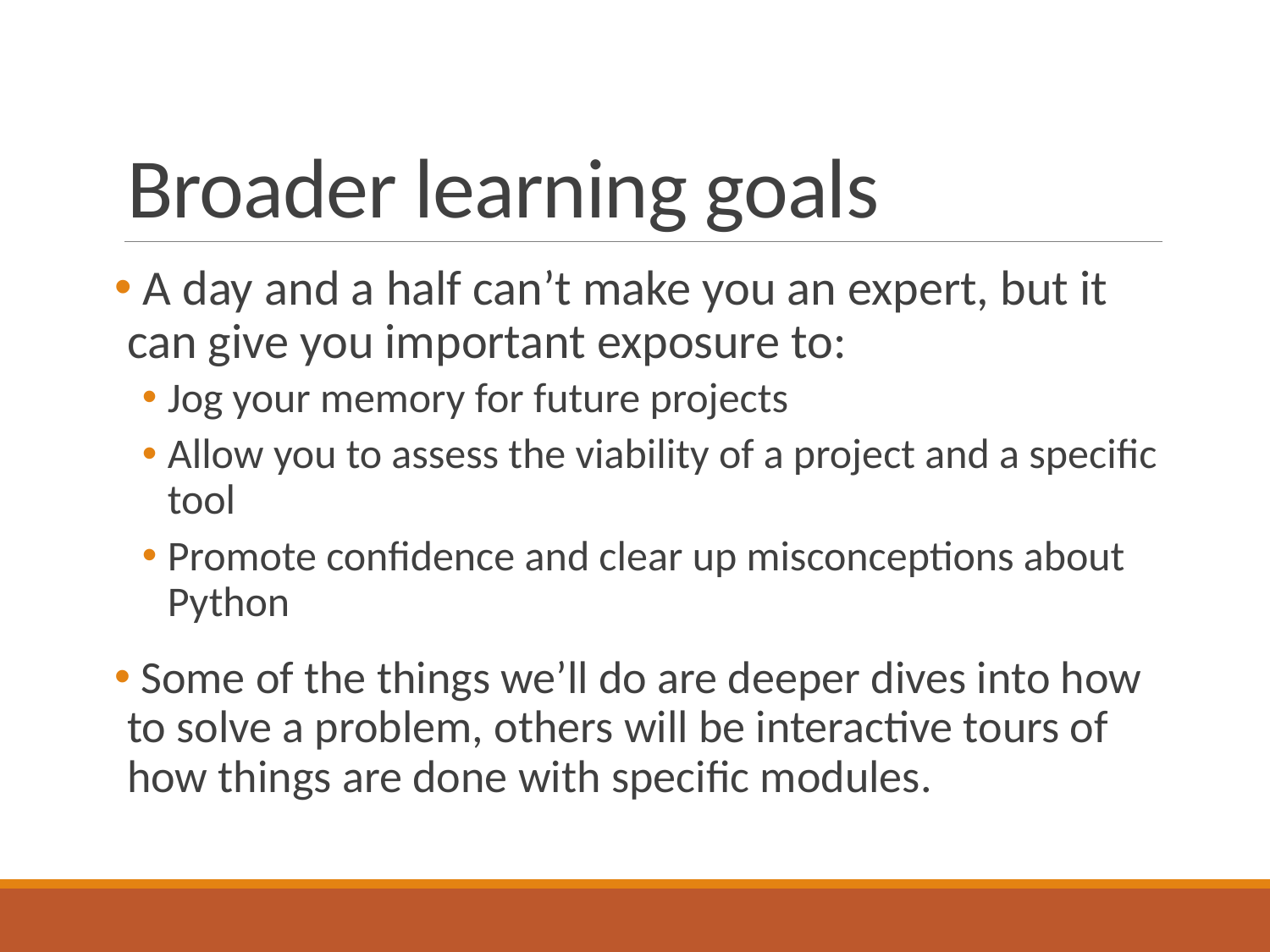

# Broader learning goals
 A day and a half can’t make you an expert, but it can give you important exposure to:
Jog your memory for future projects
Allow you to assess the viability of a project and a specific tool
Promote confidence and clear up misconceptions about Python
 Some of the things we’ll do are deeper dives into how to solve a problem, others will be interactive tours of how things are done with specific modules.